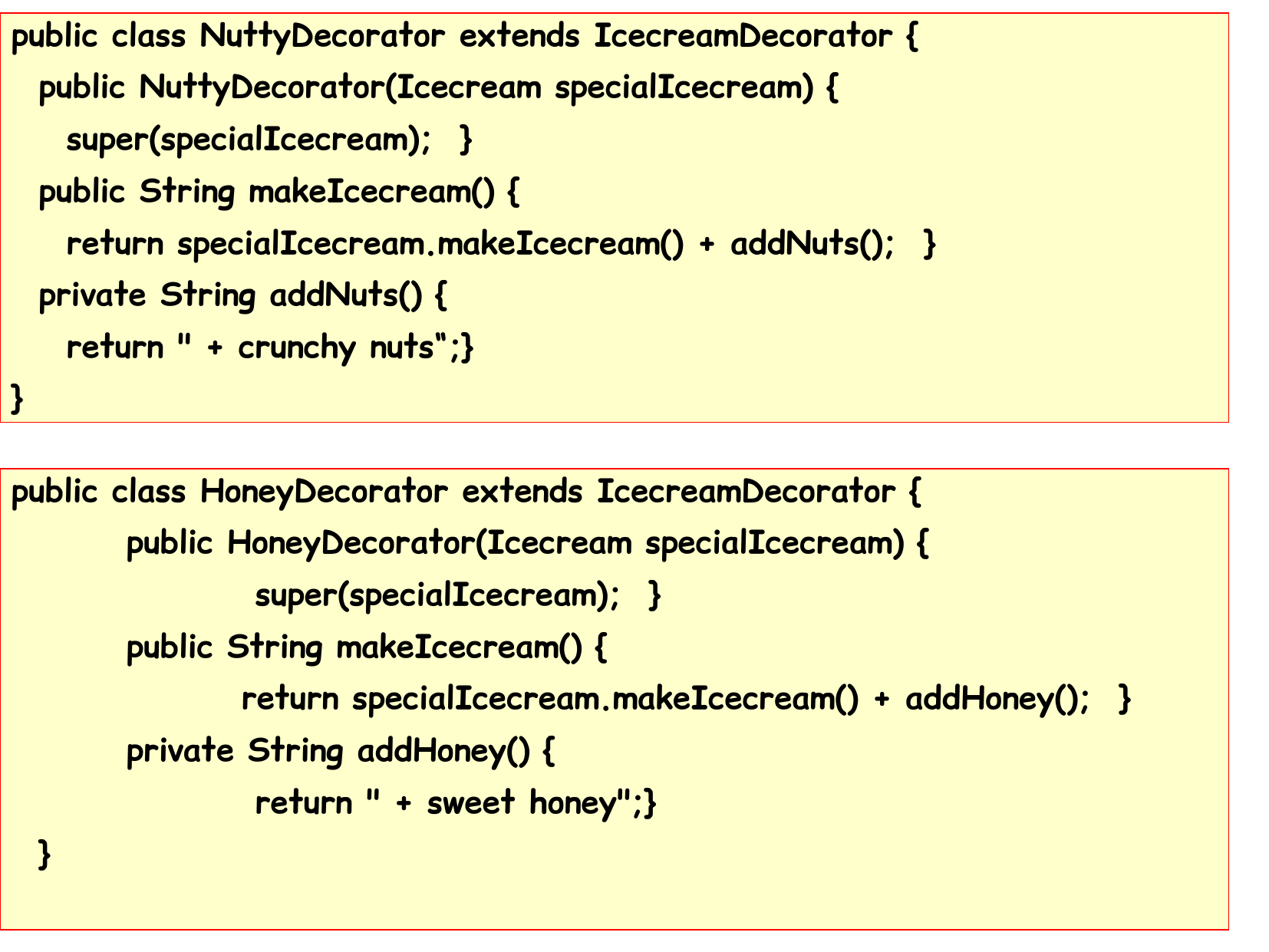

public class NuttyDecorator extends IcecreamDecorator {
  public NuttyDecorator(Icecream specialIcecream) {
    super(specialIcecream);  }
  public String makeIcecream() {
    return specialIcecream.makeIcecream() + addNuts();  }
  private String addNuts() {
    return " + crunchy nuts“;}
}
public class HoneyDecorator extends IcecreamDecorator {
  	public HoneyDecorator(Icecream specialIcecream) {
   		 super(specialIcecream);  }
  	public String makeIcecream() {
    		return specialIcecream.makeIcecream() + addHoney();  }
  	private String addHoney() {
   		 return " + sweet honey";}
  }